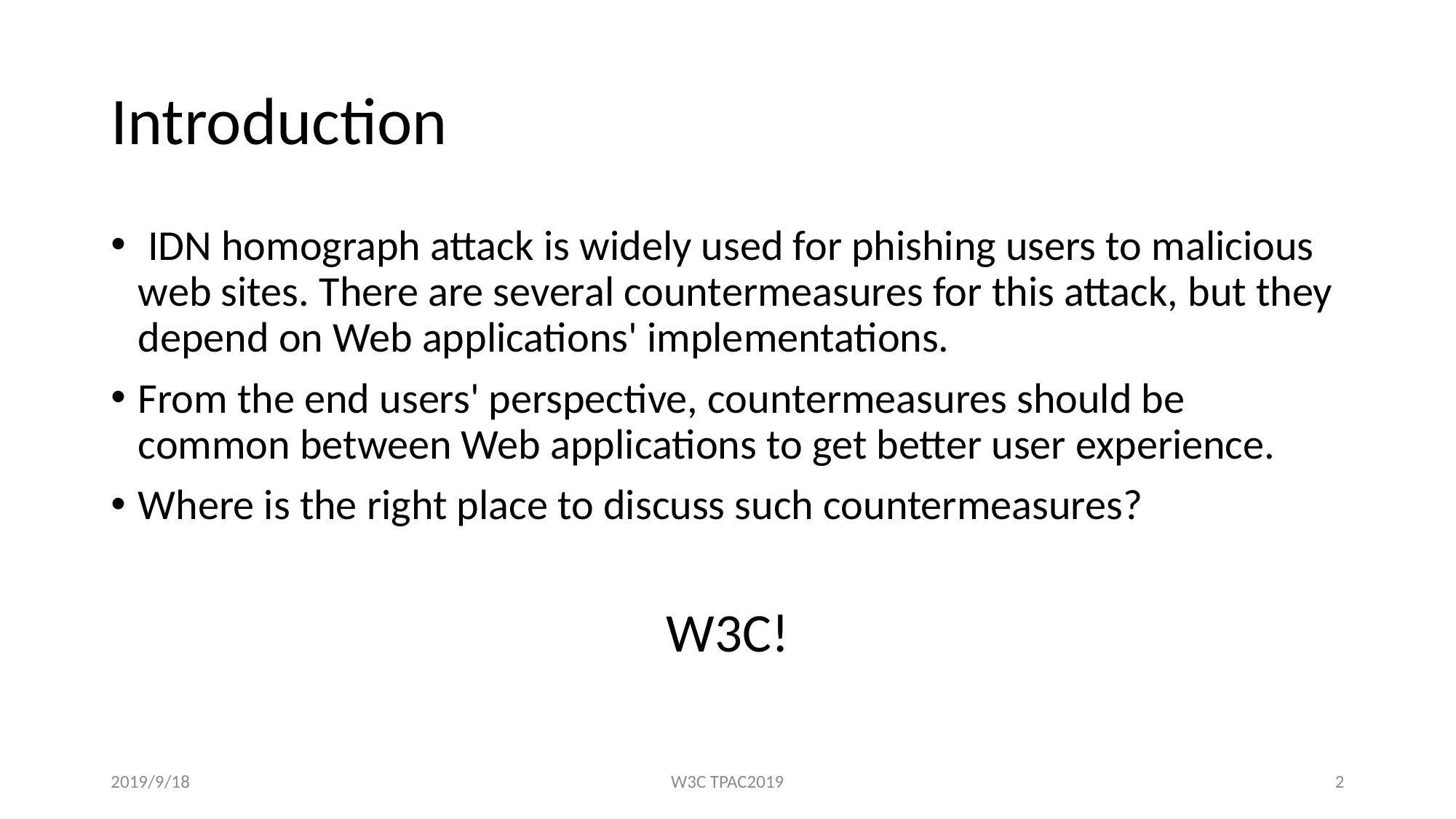

# Introduction
 IDN homograph attack is widely used for phishing users to malicious web sites. There are several countermeasures for this attack, but they depend on Web applications' implementations.
From the end users' perspective, countermeasures should be common between Web applications to get better user experience.
Where is the right place to discuss such countermeasures?

W3C!
2019/9/18
W3C TPAC2019
2